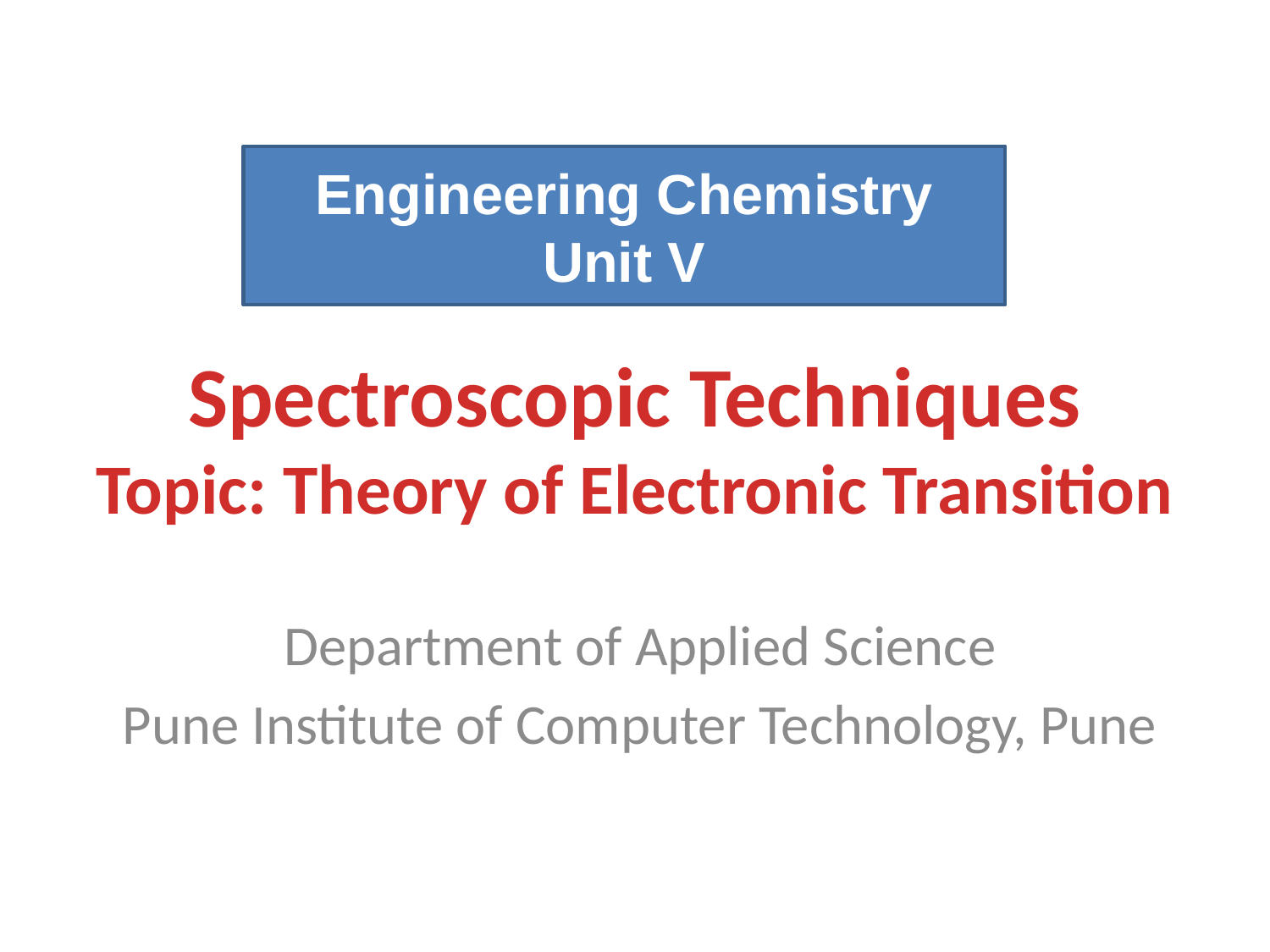

Engineering Chemistry
Unit V
Spectroscopic Techniques
Topic: Theory of Electronic Transition

Department of Applied Science
Pune Institute of Computer Technology, Pune